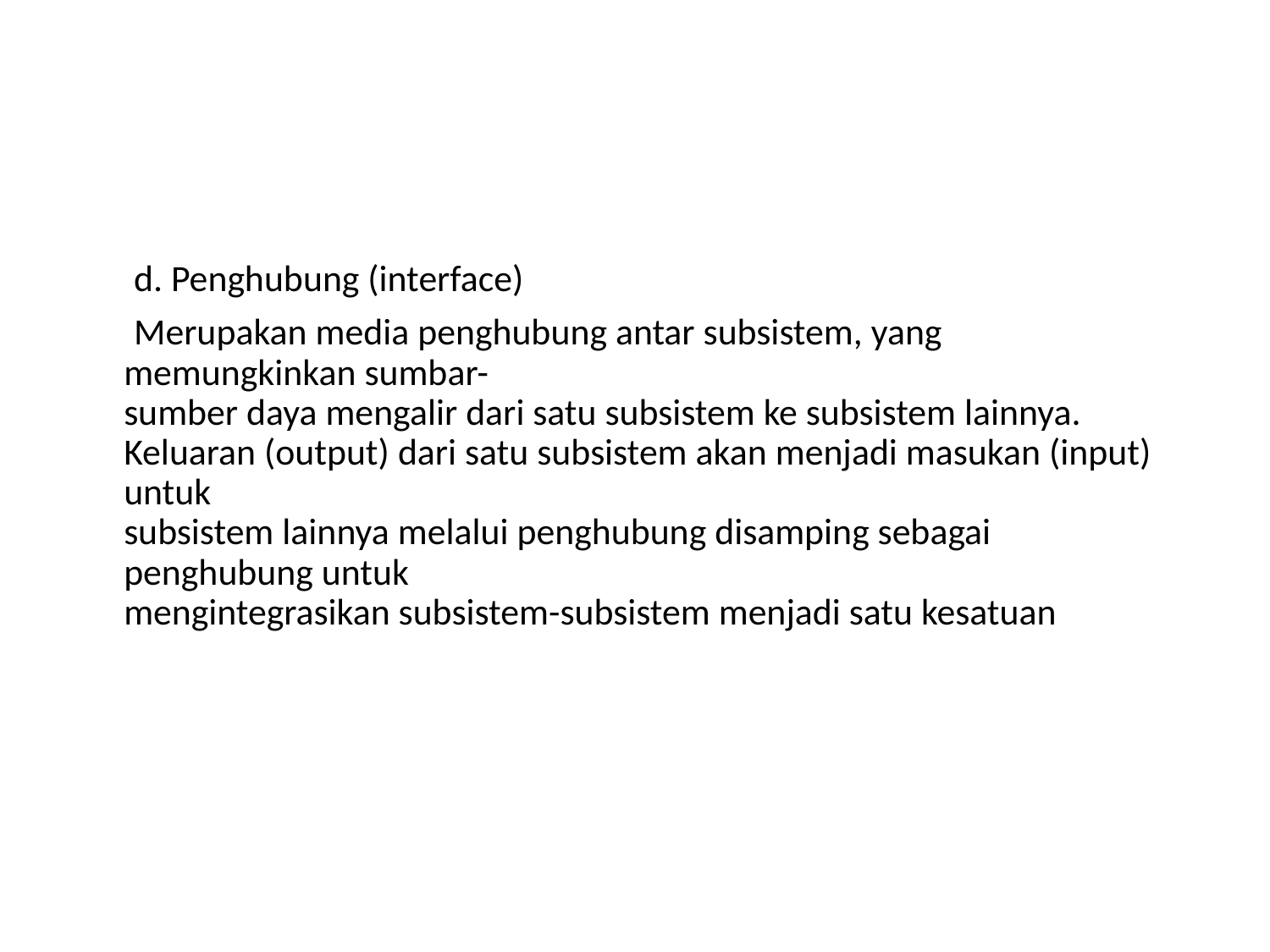

#
    d. Penghubung (interface)
    Merupakan media penghubung antar subsistem, yang memungkinkan sumbar-
sumber daya mengalir dari satu subsistem ke subsistem lainnya.
Keluaran (output) dari satu subsistem akan menjadi masukan (input) untuk
subsistem lainnya melalui penghubung disamping sebagai penghubung untuk
mengintegrasikan subsistem-subsistem menjadi satu kesatuan